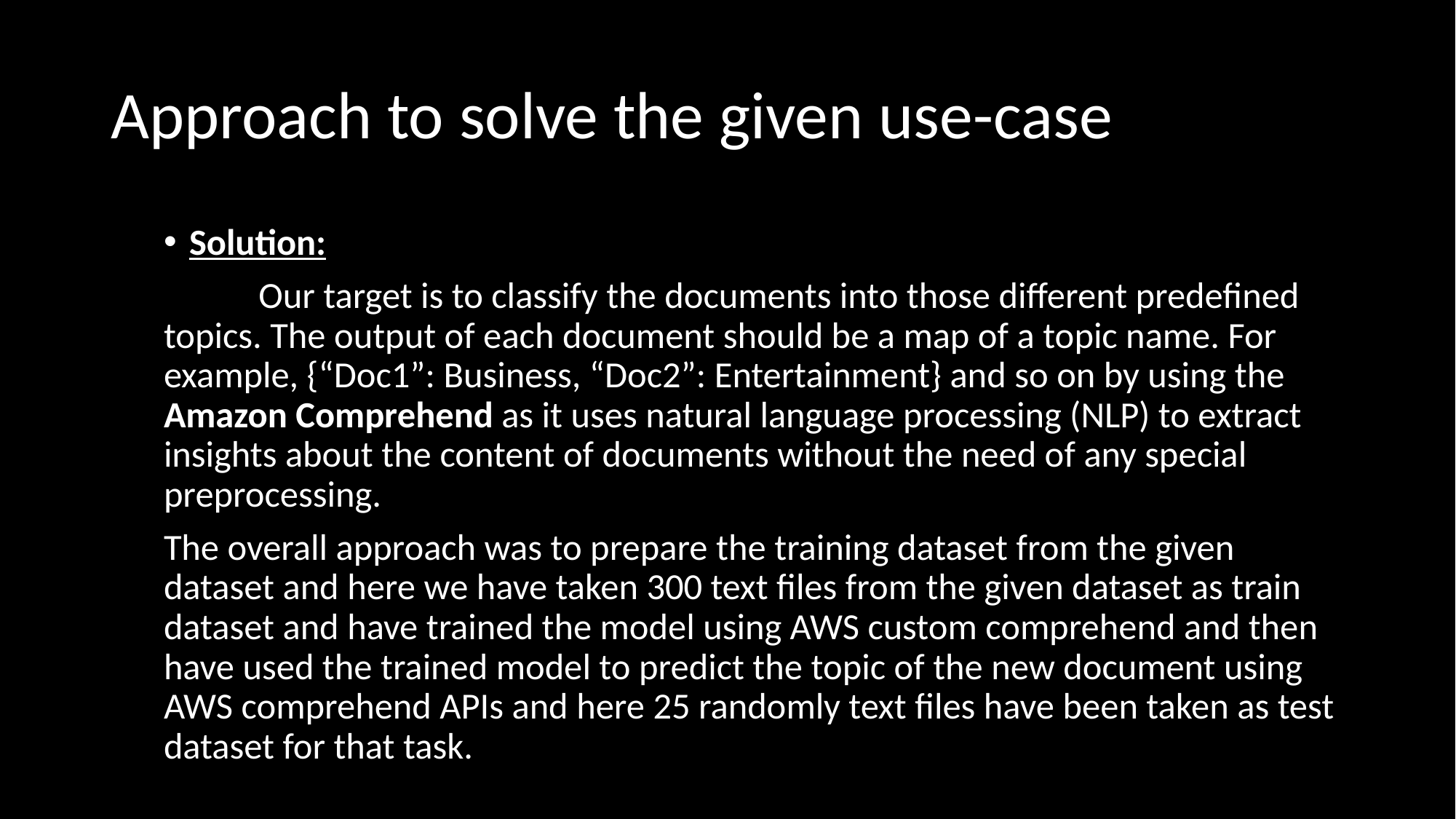

# Approach to solve the given use-case
Solution:
	Our target is to classify the documents into those different predefined topics. The output of each document should be a map of a topic name. For example, {“Doc1”: Business, “Doc2”: Entertainment} and so on by using the Amazon Comprehend as it uses natural language processing (NLP) to extract insights about the content of documents without the need of any special preprocessing.
The overall approach was to prepare the training dataset from the given dataset and here we have taken 300 text files from the given dataset as train dataset and have trained the model using AWS custom comprehend and then have used the trained model to predict the topic of the new document using AWS comprehend APIs and here 25 randomly text files have been taken as test dataset for that task.